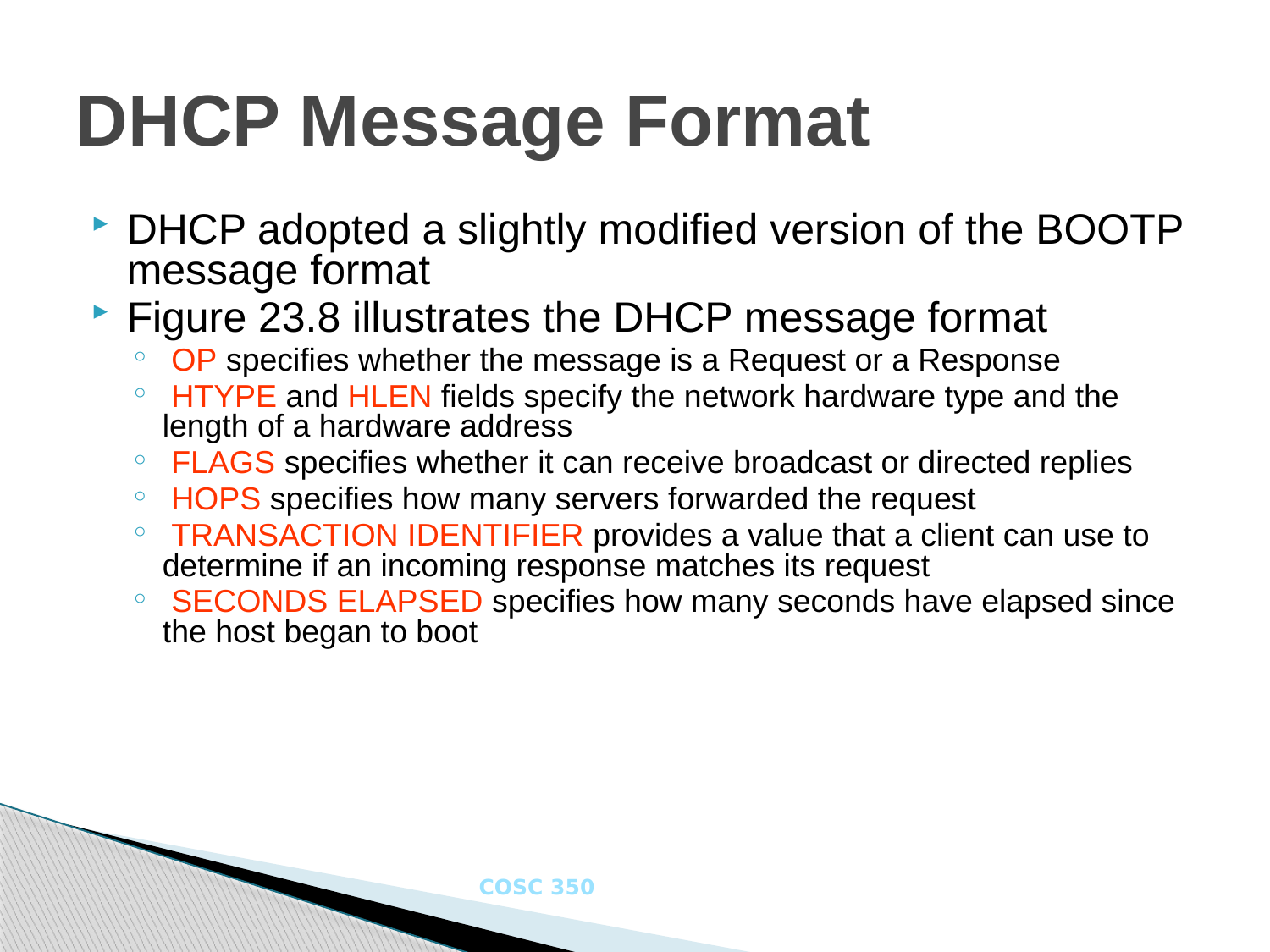

# DHCP Message Format
DHCP adopted a slightly modified version of the BOOTP message format
Figure 23.8 illustrates the DHCP message format
 OP specifies whether the message is a Request or a Response
 HTYPE and HLEN fields specify the network hardware type and the length of a hardware address
 FLAGS specifies whether it can receive broadcast or directed replies
 HOPS specifies how many servers forwarded the request
 TRANSACTION IDENTIFIER provides a value that a client can use to determine if an incoming response matches its request
 SECONDS ELAPSED specifies how many seconds have elapsed since the host began to boot